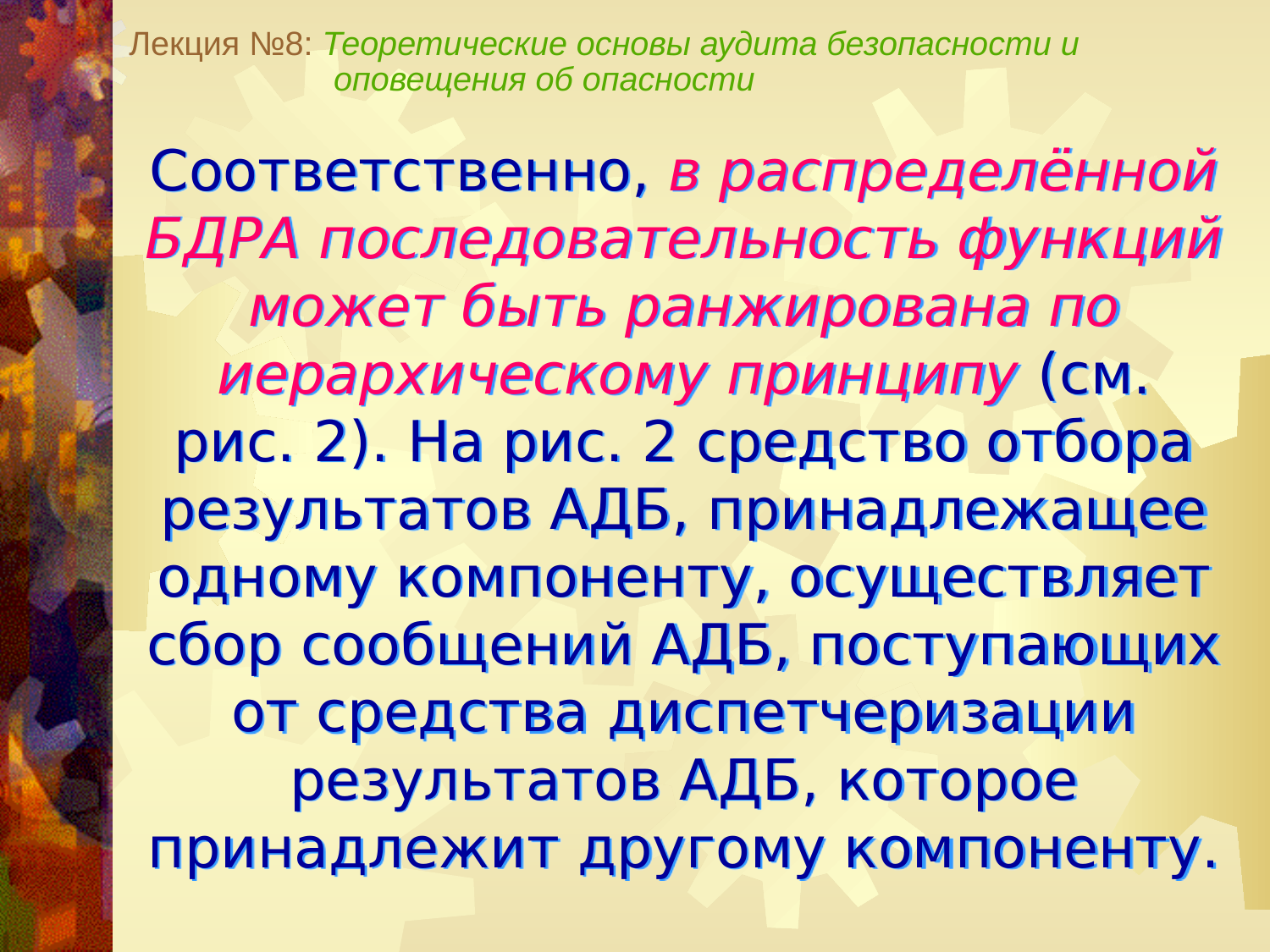

Лекция №8: Теоретические основы аудита безопасности и
                        оповещения об опасности
Соответственно, в распределённой БДРА последовательность функций может быть ранжирована по иерархическому принципу (см.
рис. 2). На рис. 2 средство отбора результатов АДБ, принадлежащее одному компоненту, осуществляет сбор сообщений АДБ, поступающих от средства диспетчеризации результатов АДБ, которое принадлежит другому компоненту.